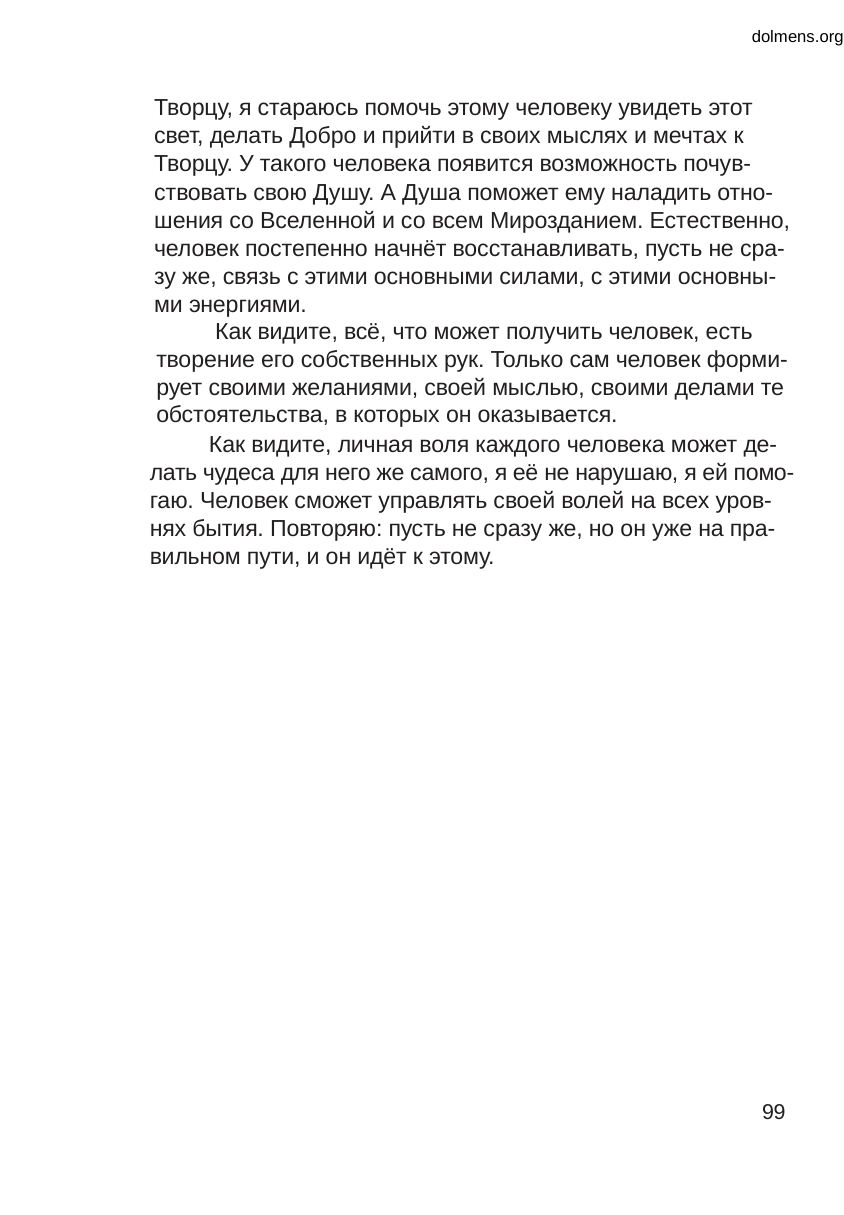

dolmens.org

Творцу, я стараюсь помочь этому человеку увидеть этот
свет, делать Добро и прийти в своих мыслях и мечтах к
Творцу. У такого человека появится возможность почув-
ствовать свою Душу. А Душа поможет ему наладить отно-
шения со Вселенной и со всем Мирозданием. Естественно,
человек постепенно начнёт восстанавливать, пусть не сра-
зу же, связь с этими основными силами, с этими основны-
ми энергиями.

Как видите, всё, что может получить человек, есть
творение его собственных рук. Только сам человек форми-
рует своими желаниями, своей мыслью, своими делами те
обстоятельства, в которых он оказывается.

Как видите, личная воля каждого человека может де-
лать чудеса для него же самого, я её не нарушаю, я ей помо-
гаю. Человек сможет управлять своей волей на всех уров-
нях бытия. Повторяю: пусть не сразу же, но он уже на пра-
вильном пути, и он идёт к этому.

99